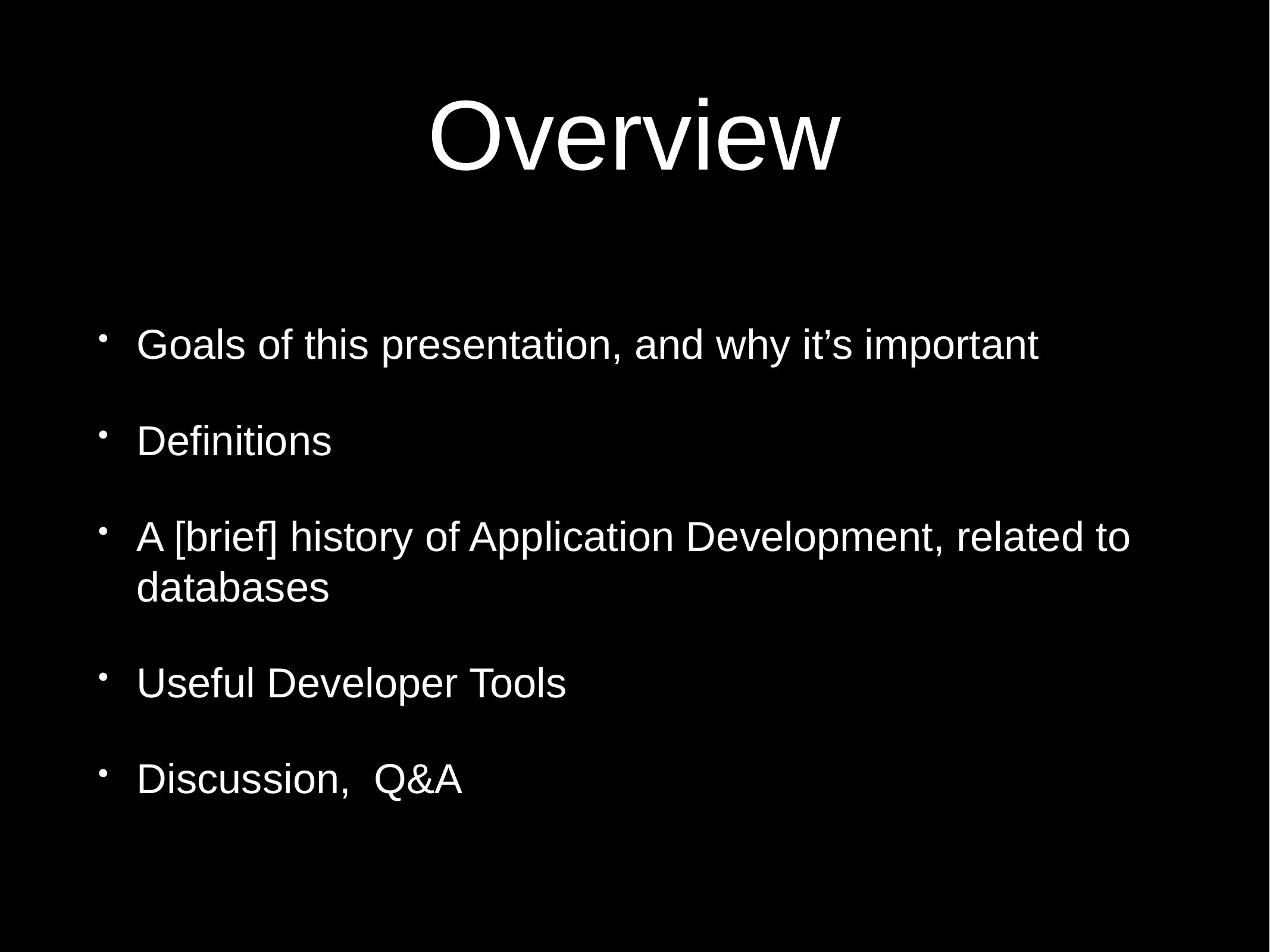

# Overview
Goals of this presentation, and why it’s important
Definitions
A [brief] history of Application Development, related to databases
Useful Developer Tools
Discussion,  Q&A